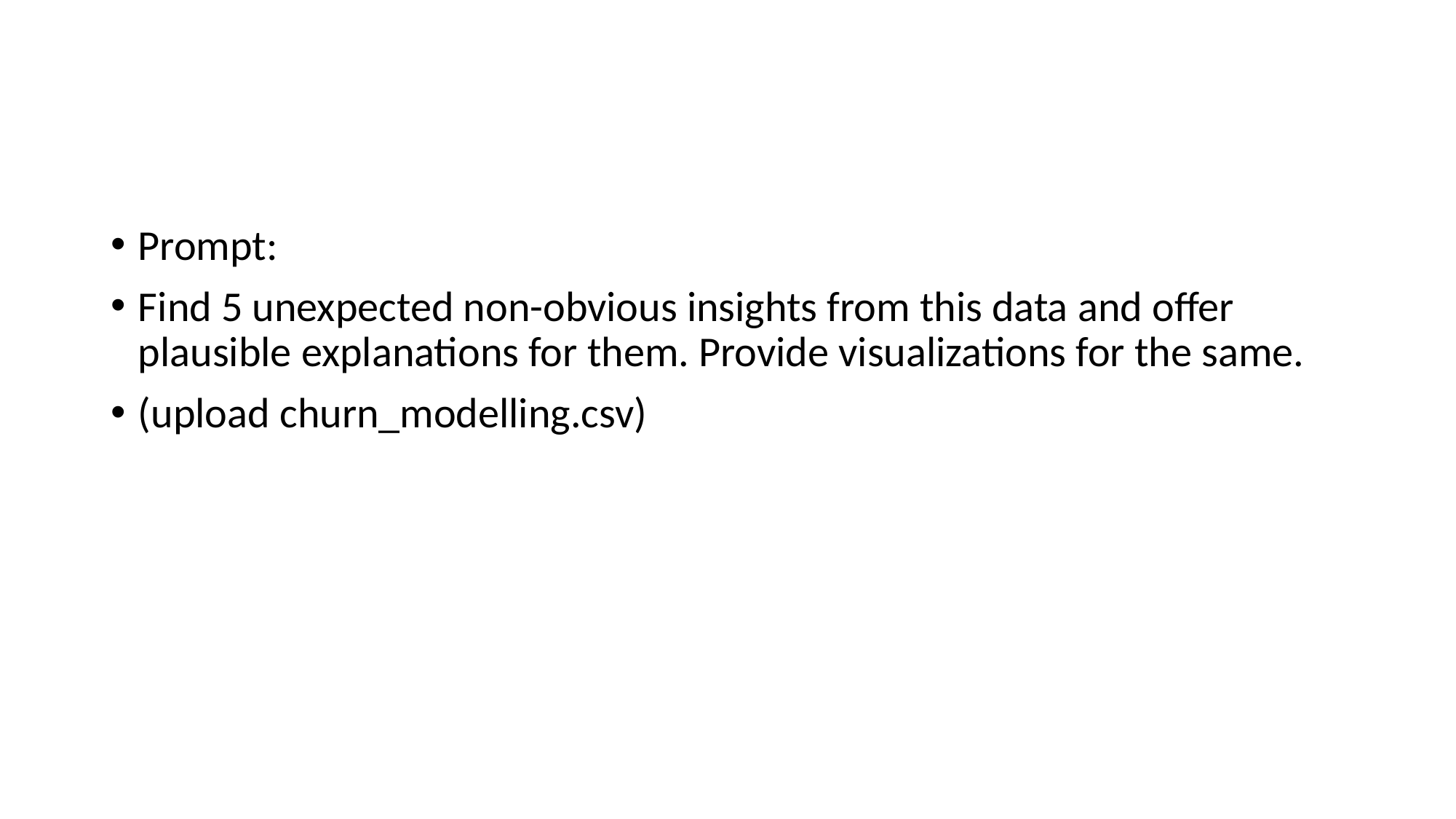

#
Prompt:
Find 5 unexpected non-obvious insights from this data and offer plausible explanations for them. Provide visualizations for the same.
(upload churn_modelling.csv)